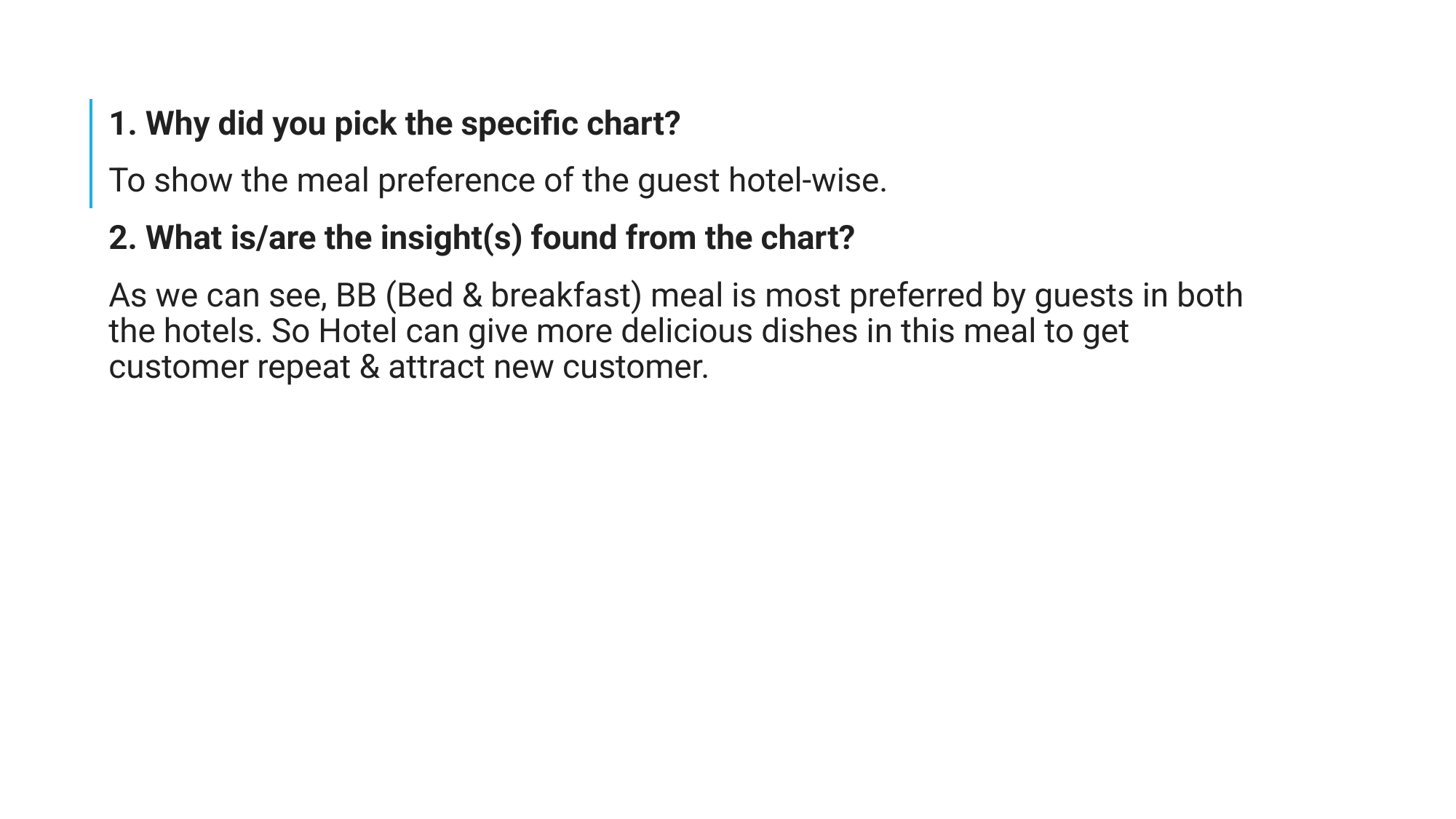

1. Why did you pick the specific chart?
To show the meal preference of the guest hotel-wise.
2. What is/are the insight(s) found from the chart?
As we can see, BB (Bed & breakfast) meal is most preferred by guests in both the hotels. So Hotel can give more delicious dishes in this meal to get customer repeat & attract new customer.